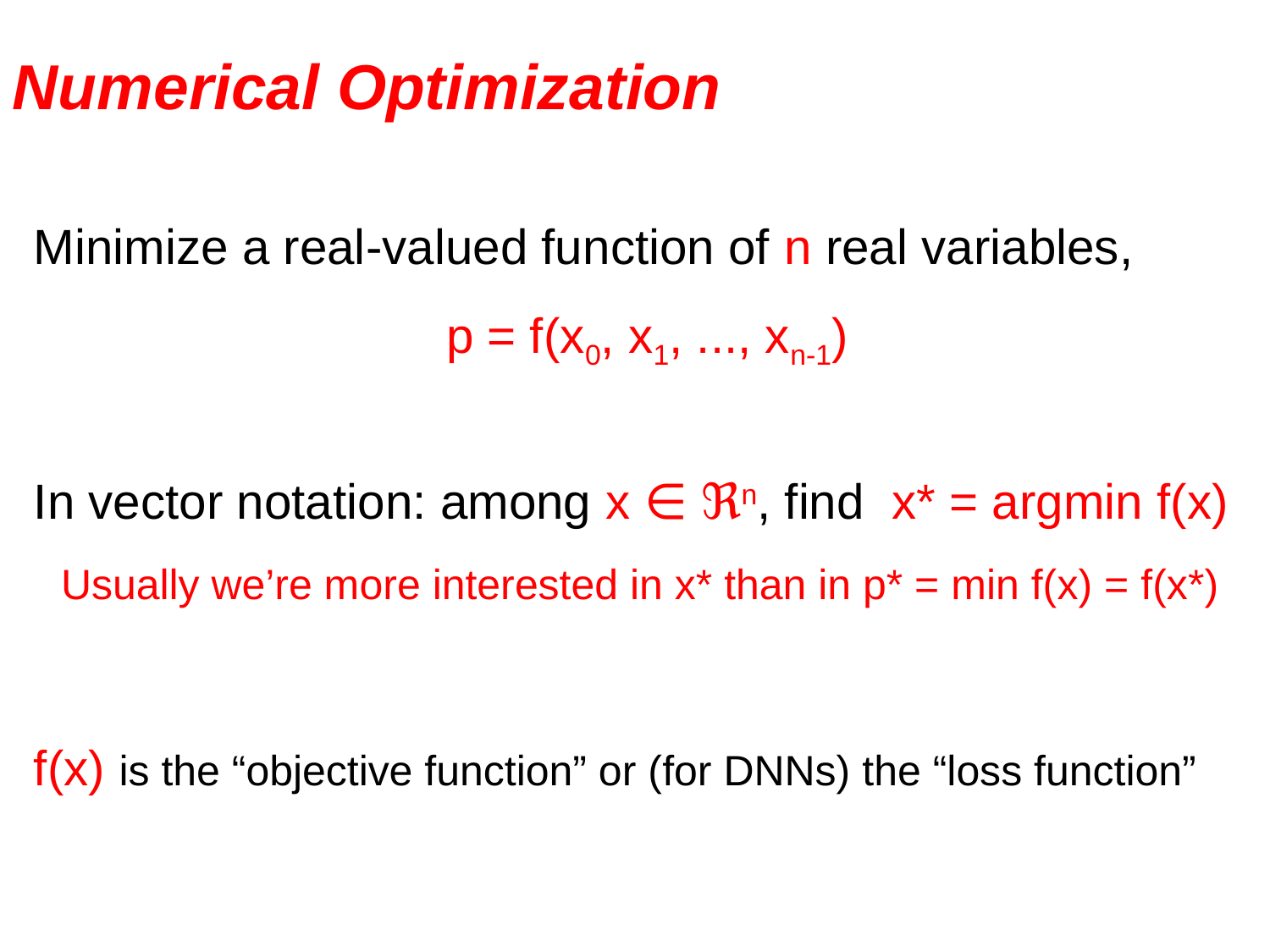

# Numerical Optimization

Minimize a real-valued function of n real variables,

 p = f(x0, x1, ..., xn-1)

In vector notation: among x ∈ ℜn, find  x* = argmin f(x)

Usually we’re more interested in x* than in p* = min f(x) = f(x*)

f(x) is the “objective function” or (for DNNs) the “loss function”